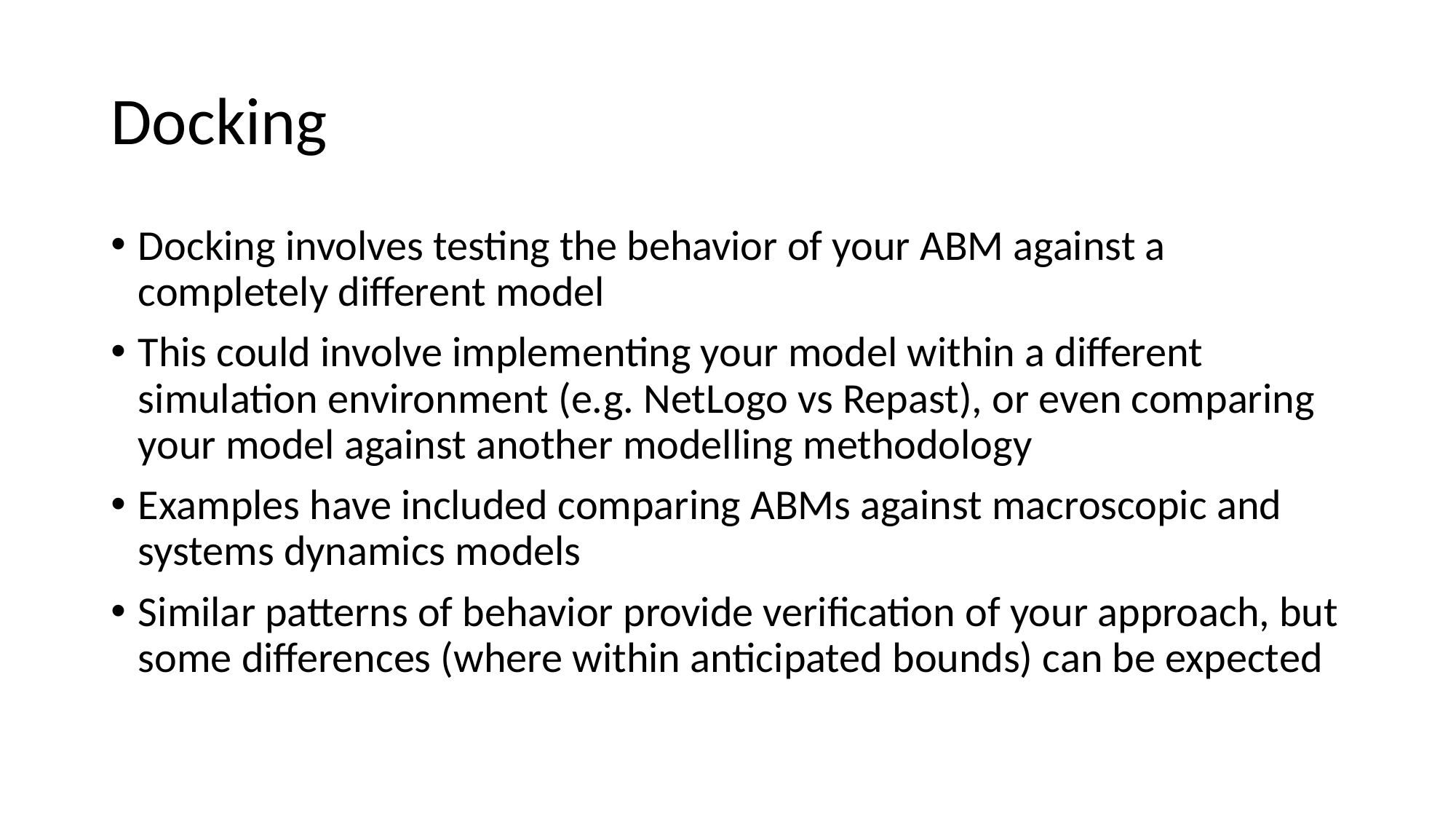

# Docking
Docking involves testing the behavior of your ABM against a completely different model
This could involve implementing your model within a different simulation environment (e.g. NetLogo vs Repast), or even comparing your model against another modelling methodology
Examples have included comparing ABMs against macroscopic and systems dynamics models
Similar patterns of behavior provide verification of your approach, but some differences (where within anticipated bounds) can be expected